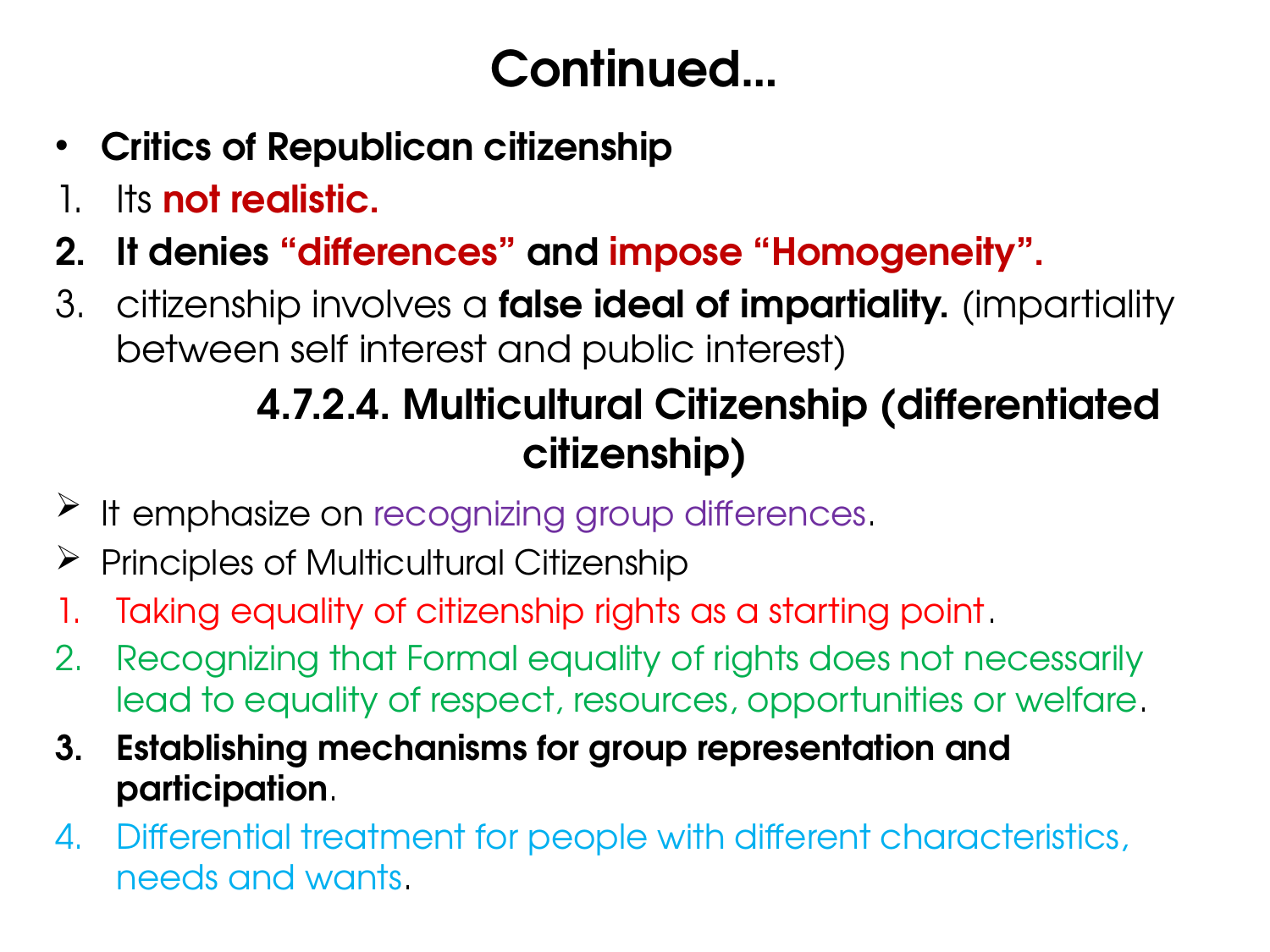

# Continued…
Critics of Republican citizenship
Its not realistic.
It denies “differences” and impose “Homogeneity”.
citizenship involves a false ideal of impartiality. (impartiality between self interest and public interest)
             4.7.2.4. Multicultural Citizenship (differentiated citizenship)
It emphasize on recognizing group differences.
Principles of Multicultural Citizenship
Taking equality of citizenship rights as a starting point.
Recognizing that Formal equality of rights does not necessarily lead to equality of respect, resources, opportunities or welfare.
Establishing mechanisms for group representation and participation.
Differential treatment for people with different characteristics, needs and wants.